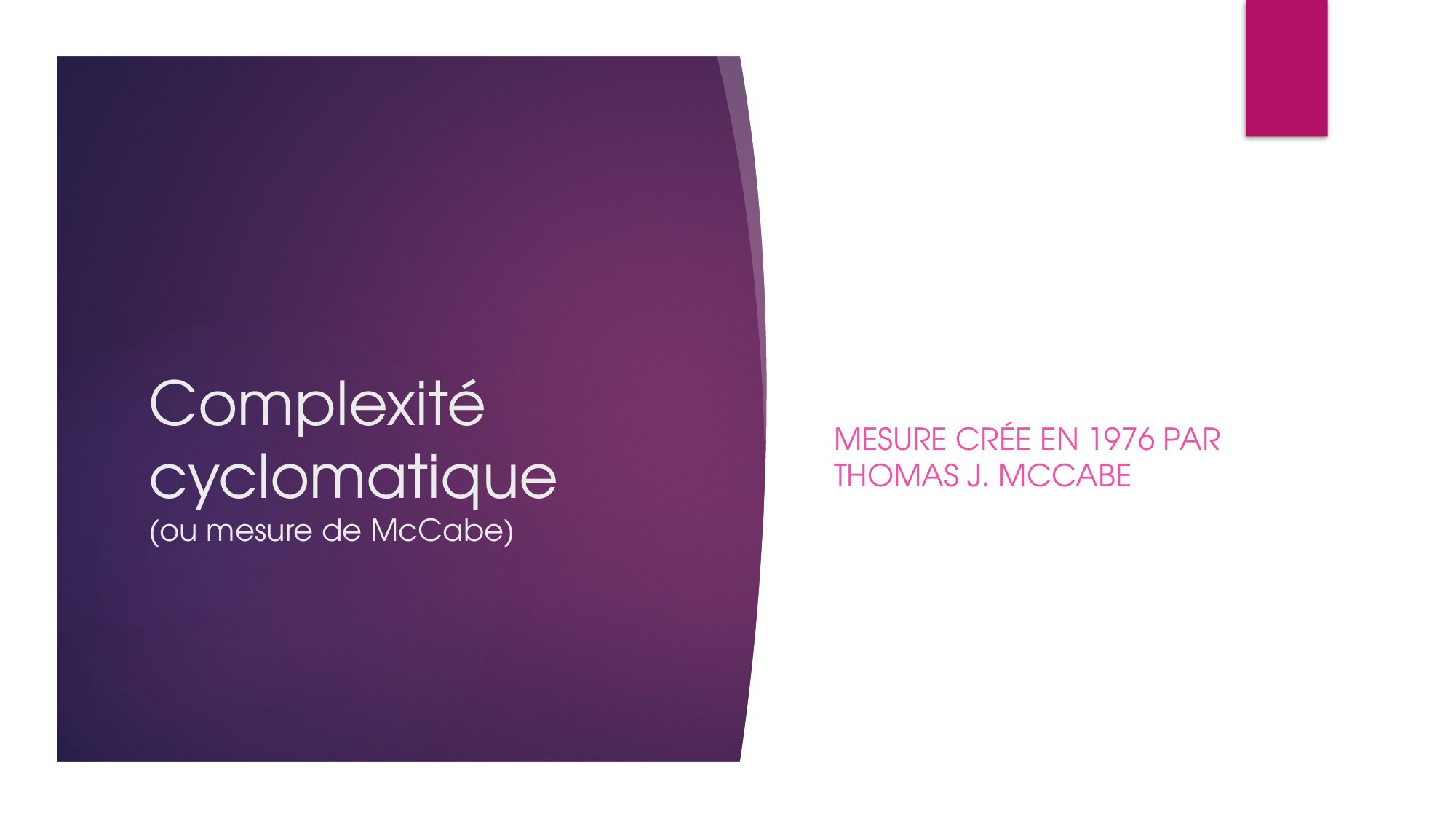

Mesure crée en 1976 par Thomas J. McCabe
# Complexité cyclomatique (ou mesure de McCabe)